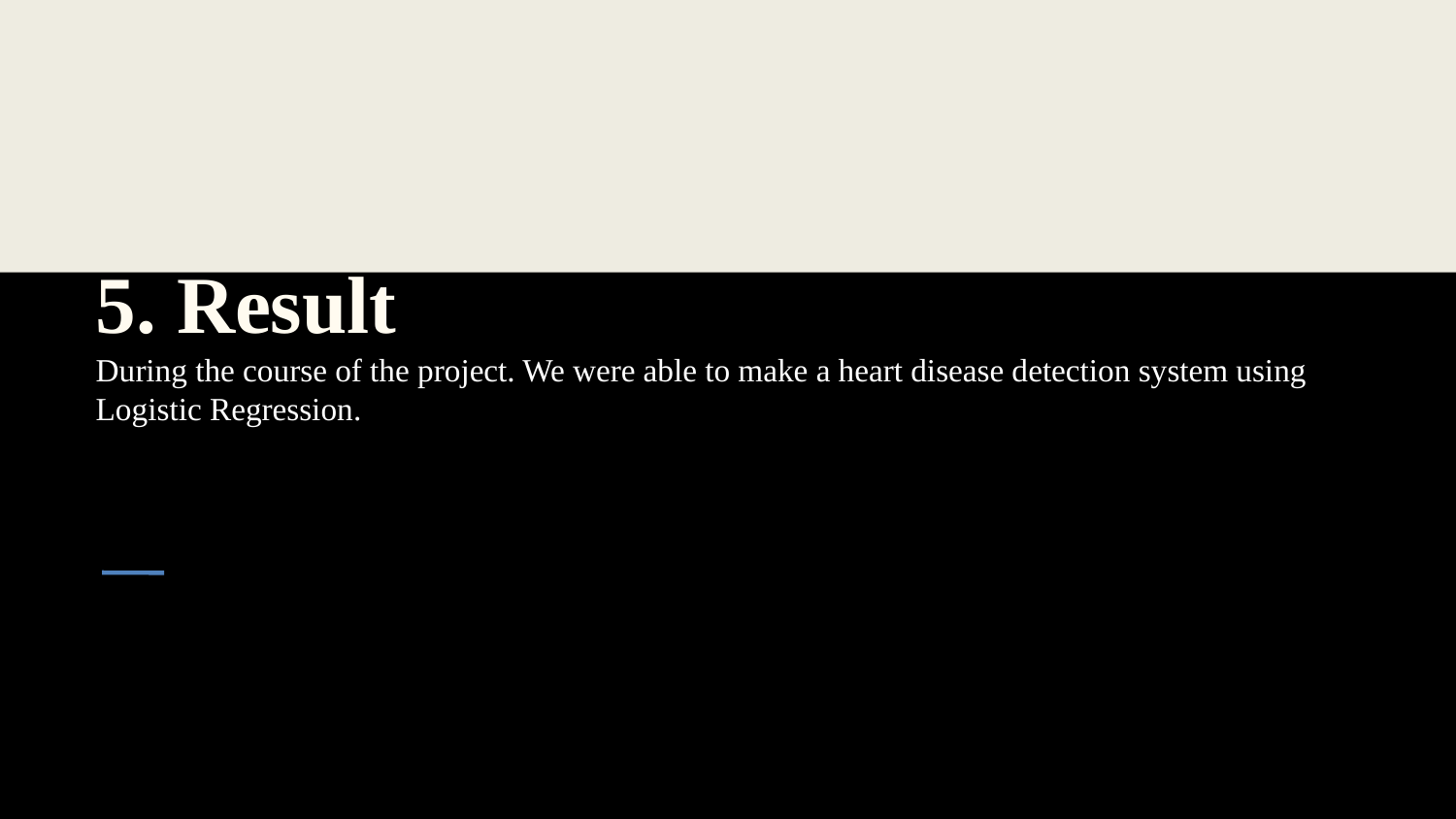

5. Result
During the course of the project. We were able to make a heart disease detection system using Logistic Regression.